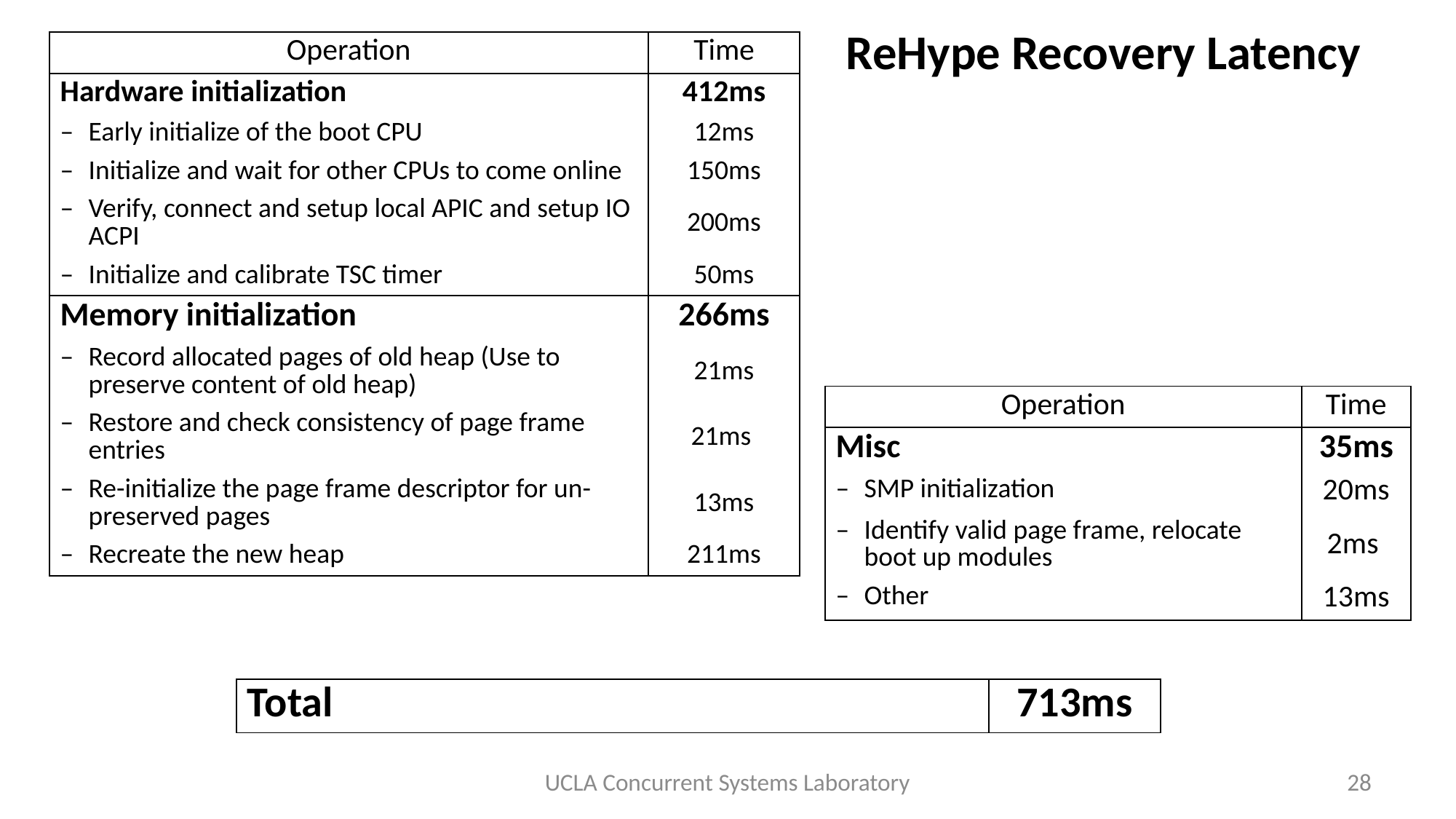

# ReHype Recovery Latency
| Operation | Time |
| --- | --- |
| Hardware initialization | 412ms |
| Early initialize of the boot CPU | 12ms |
| Initialize and wait for other CPUs to come online | 150ms |
| Verify, connect and setup local APIC and setup IO ACPI | 200ms |
| Initialize and calibrate TSC timer | 50ms |
| Memory initialization | 266ms |
| Record allocated pages of old heap (Use to preserve content of old heap) | 21ms |
| Restore and check consistency of page frame entries | 21ms |
| Re-initialize the page frame descriptor for un-preserved pages | 13ms |
| Recreate the new heap | 211ms |
| Operation | Time |
| --- | --- |
| Misc | 35ms |
| SMP initialization | 20ms |
| Identify valid page frame, relocate boot up modules | 2ms |
| Other | 13ms |
| Total | 713ms |
| --- | --- |
UCLA Concurrent Systems Laboratory
28